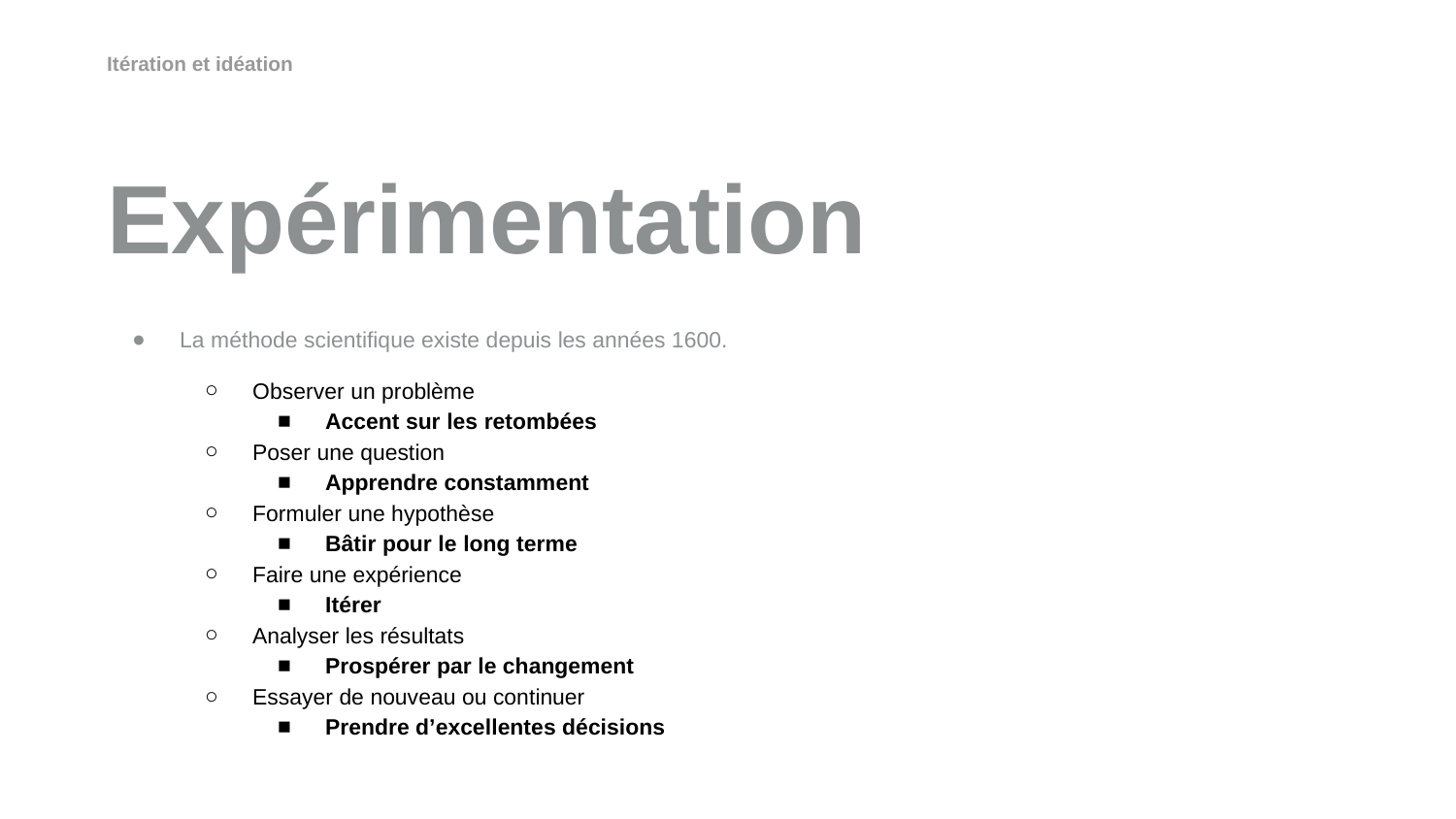

Itération et idéation
Expérimentation
La méthode scientifique existe depuis les années 1600.
Observer un problème
Accent sur les retombées
Poser une question
Apprendre constamment
Formuler une hypothèse
Bâtir pour le long terme
Faire une expérience
Itérer
Analyser les résultats
Prospérer par le changement
Essayer de nouveau ou continuer
Prendre d’excellentes décisions